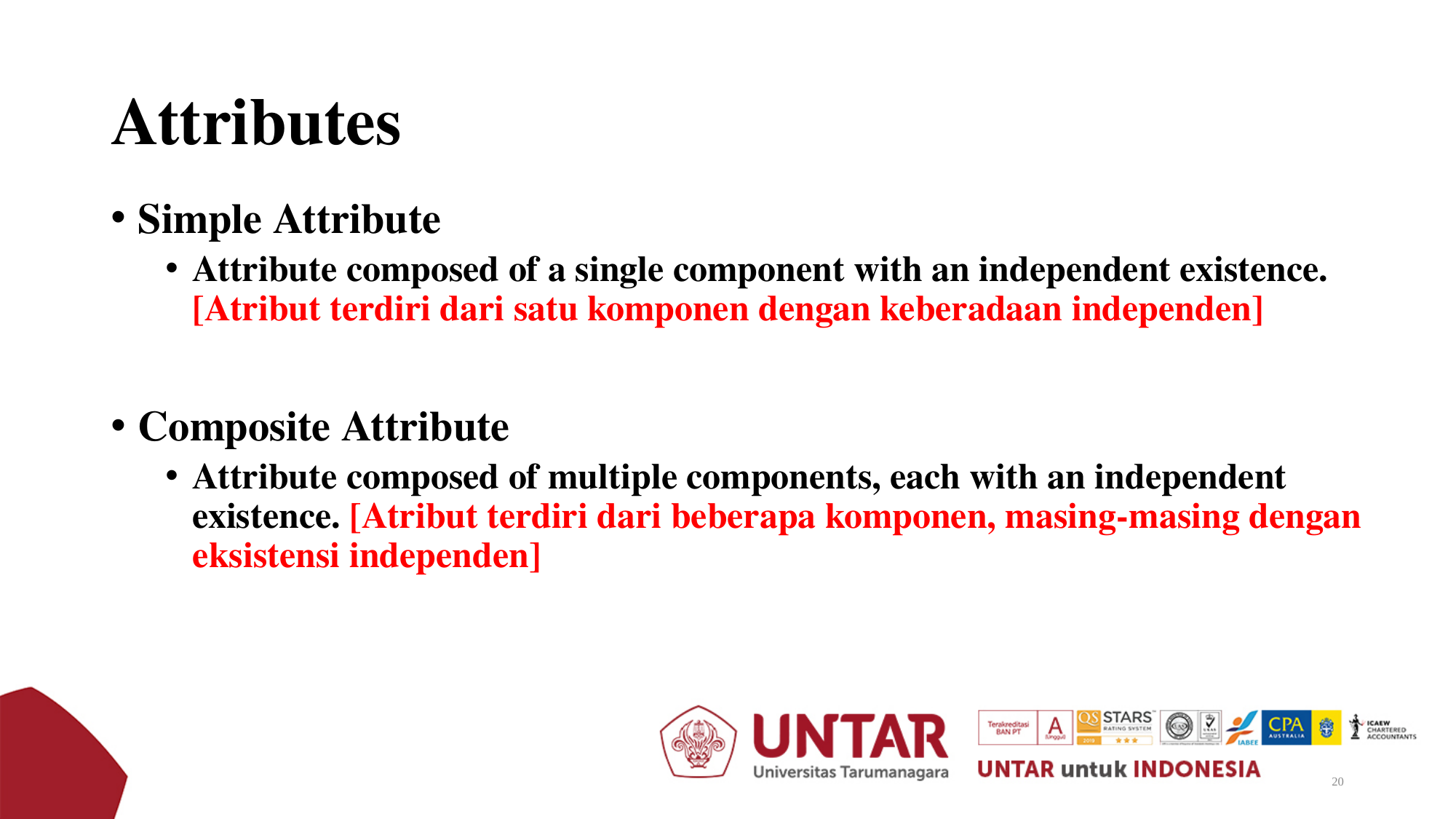

# Attributes
Simple Attribute
Attribute composed of a single component with an independent existence. [Atribut terdiri dari satu komponen dengan keberadaan independen]

Composite Attribute
Attribute composed of multiple components, each with an independent existence. [Atribut terdiri dari beberapa komponen, masing-masing dengan eksistensi independen]
20